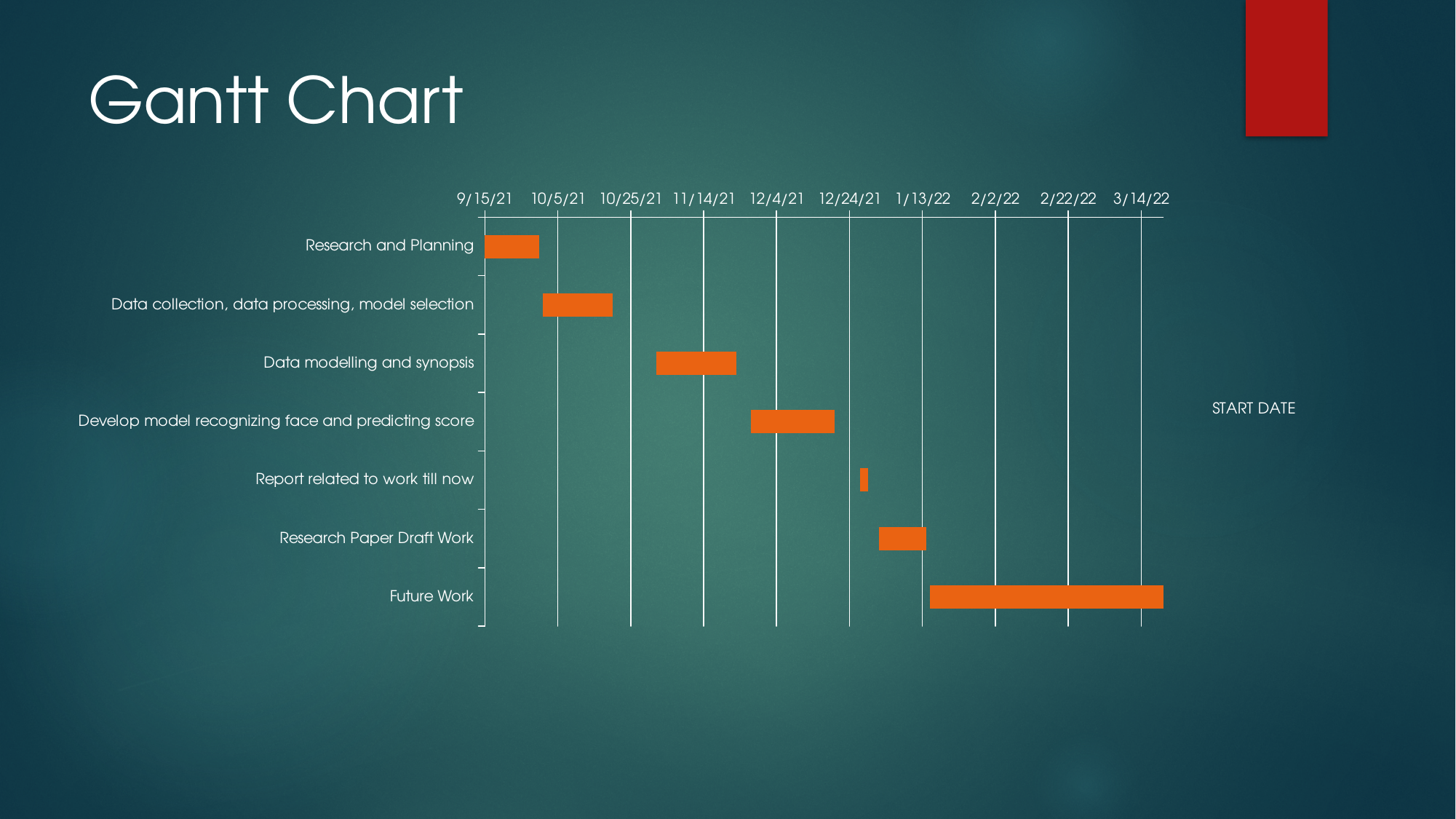

# Gantt Chart

### Chart

| Category | START DATE | DURATION |
|---|---|---|
| Research and Planning | 44454.0 | 15.0 |
| Data collection, data processing, model selection | 44470.0 | 19.0 |
| Data modelling and synopsis | 44501.0 | 22.0 |
| Develop model recognizing face and predicting score | 44527.0 | 23.0 |
| Report related to work till now | 44557.0 | 2.0 |
| Research Paper Draft Work | 44562.0 | 13.0 |
| Future Work | 44576.0 | 64.0 |